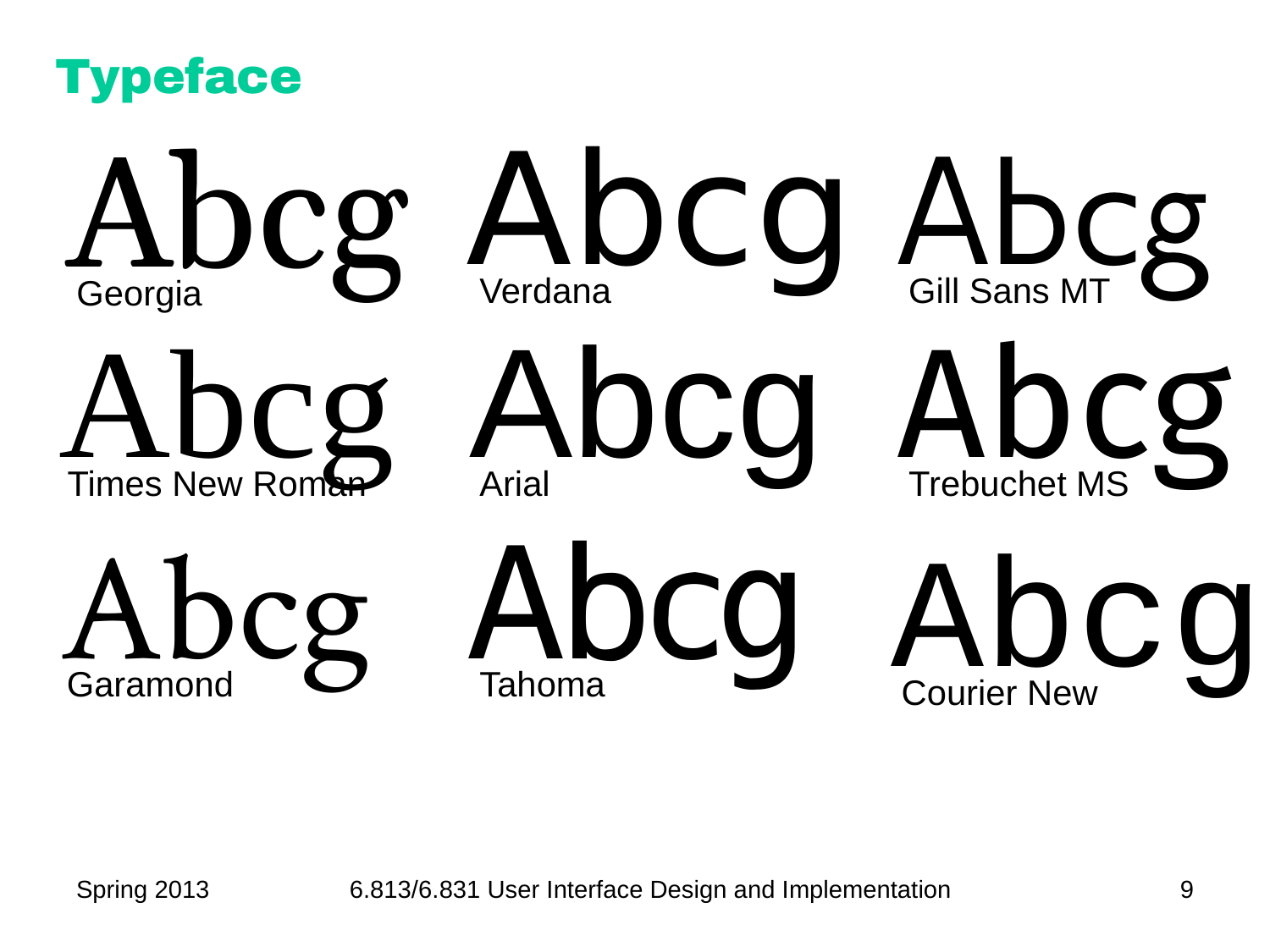

# Typeface
Abcg
Verdana
Abcg
Gill Sans MT
Abcg
Georgia
Abcg
Times New Roman
Abcg
Arial
Abcg
Trebuchet MS
Abcg
Garamond
Abcg
Tahoma
Abcg
Courier New
Spring 2013
6.813/6.831 User Interface Design and Implementation
9